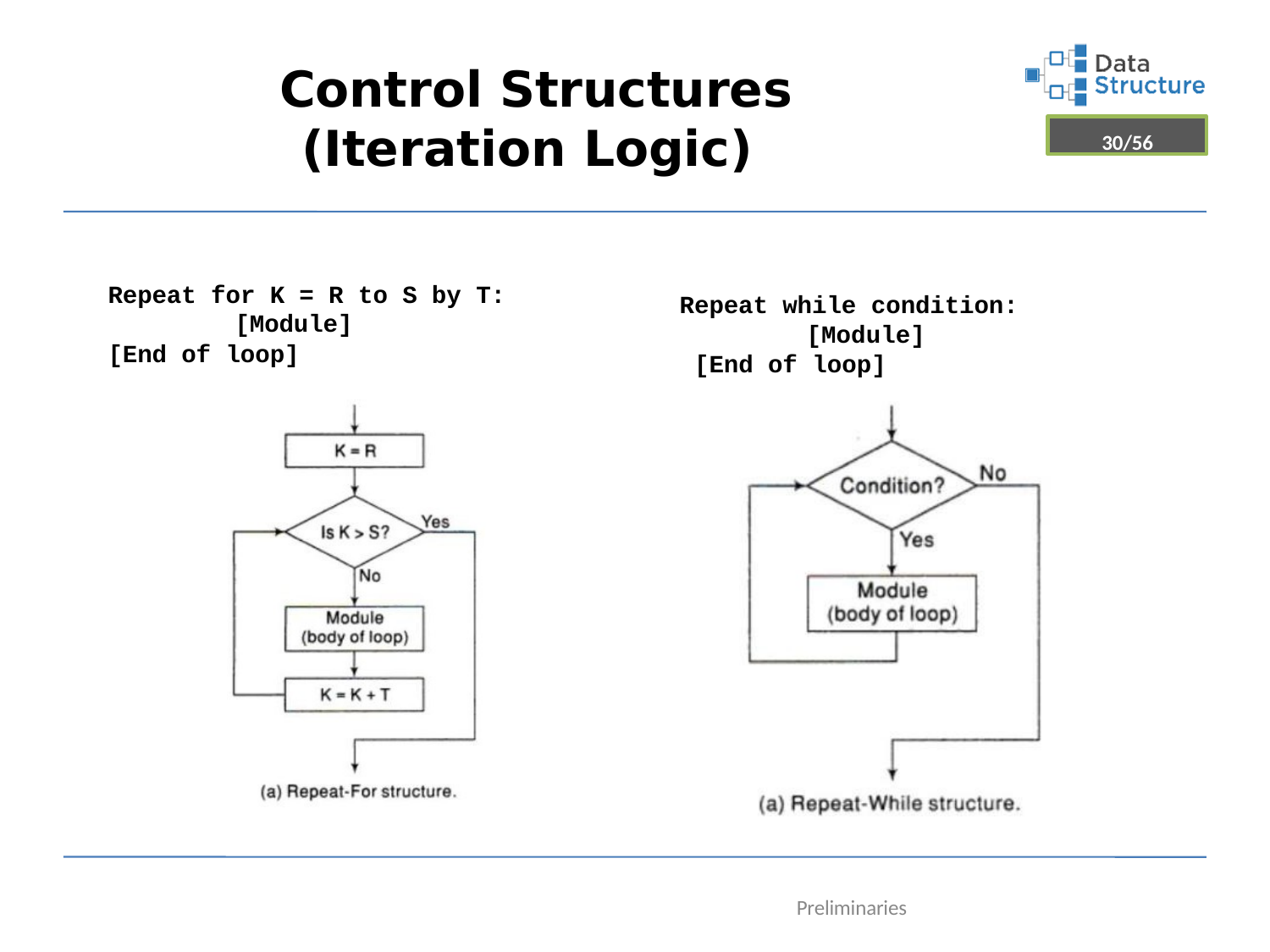

# Control Structures  (Iteration Logic)
30/56
Repeat for K = R to S by T:
[Module]
[End of loop]
Repeat while condition:
[Module]  [End of loop]

Preliminaries